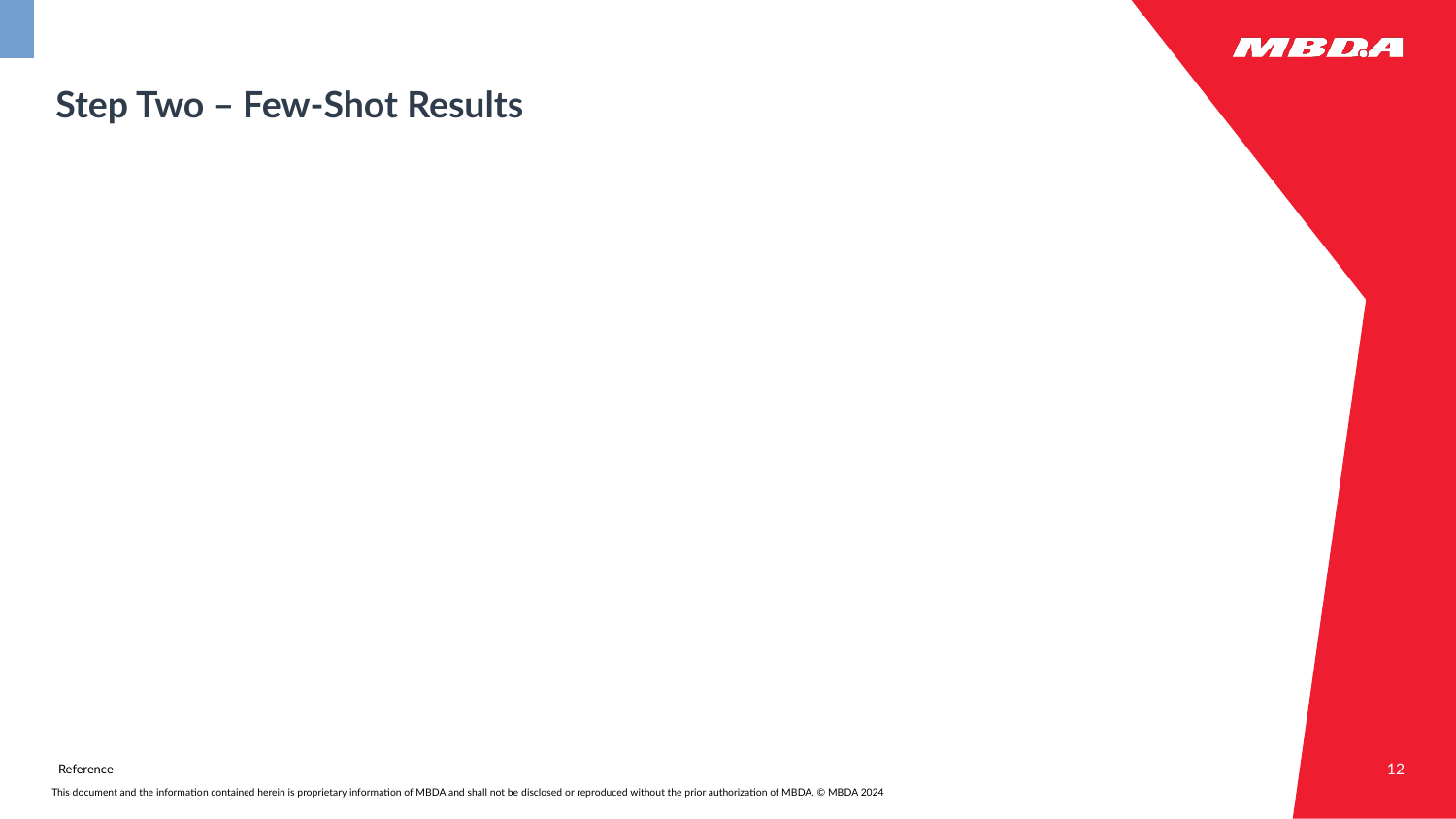

# Step Two – Few-Shot Results

12
Reference